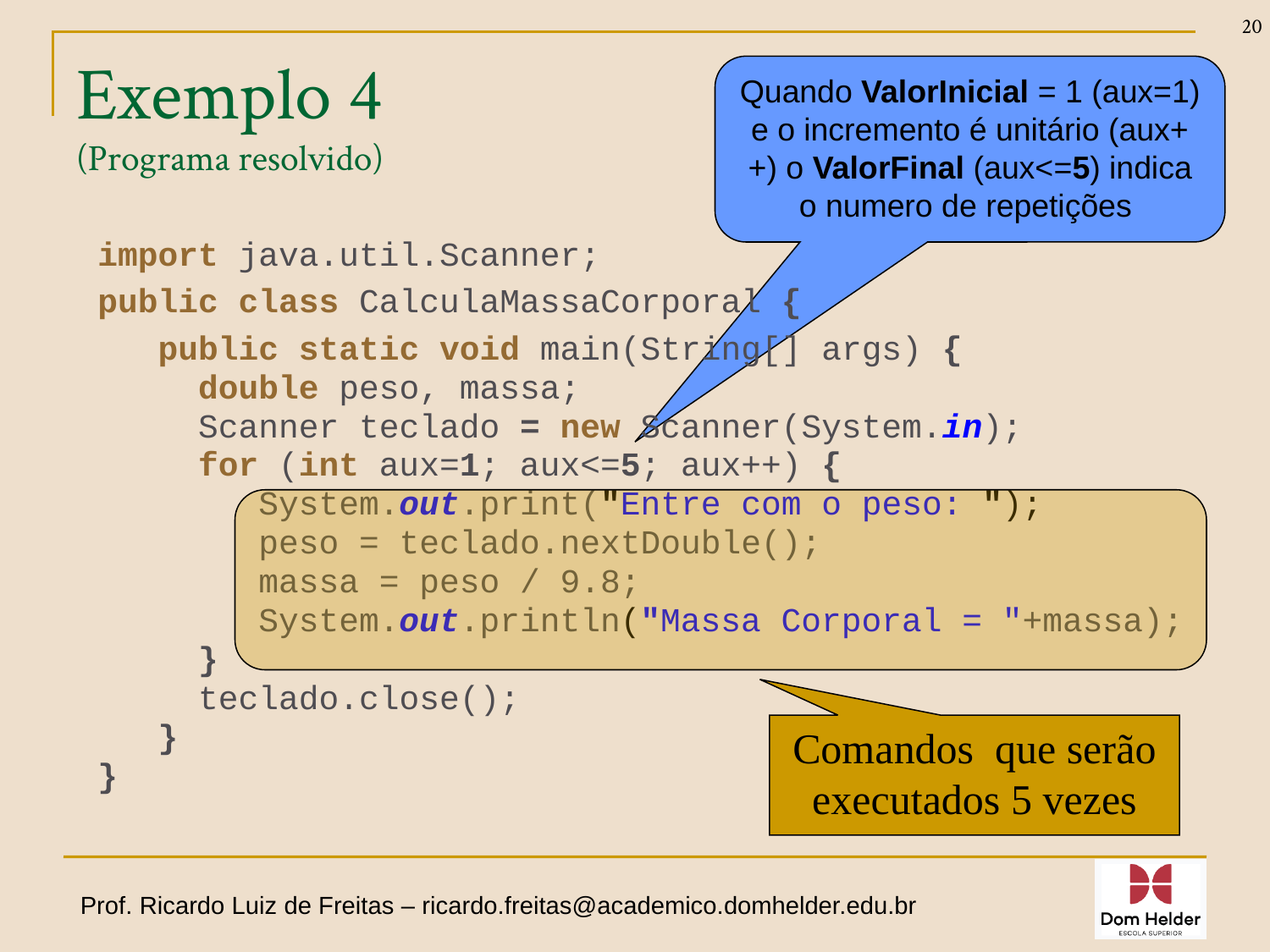

20
# Exemplo 4 (Programa resolvido)
Quando ValorInicial = 1 (aux=1) e o incremento é unitário (aux++) o ValorFinal (aux<=5) indica o numero de repetições
import java.util.Scanner;
public class CalculaMassaCorporal {
   public static void main(String[] args) {
     double peso, massa;
     Scanner teclado = new Scanner(System.in);
     for (int aux=1; aux<=5; aux++) {
        System.out.print("Entre com o peso: ");
        peso = teclado.nextDouble();
        massa = peso / 9.8;
        System.out.println("Massa Corporal = "+massa);
     }
     teclado.close();
   }
}

Comandos  que serão executados 5 vezes